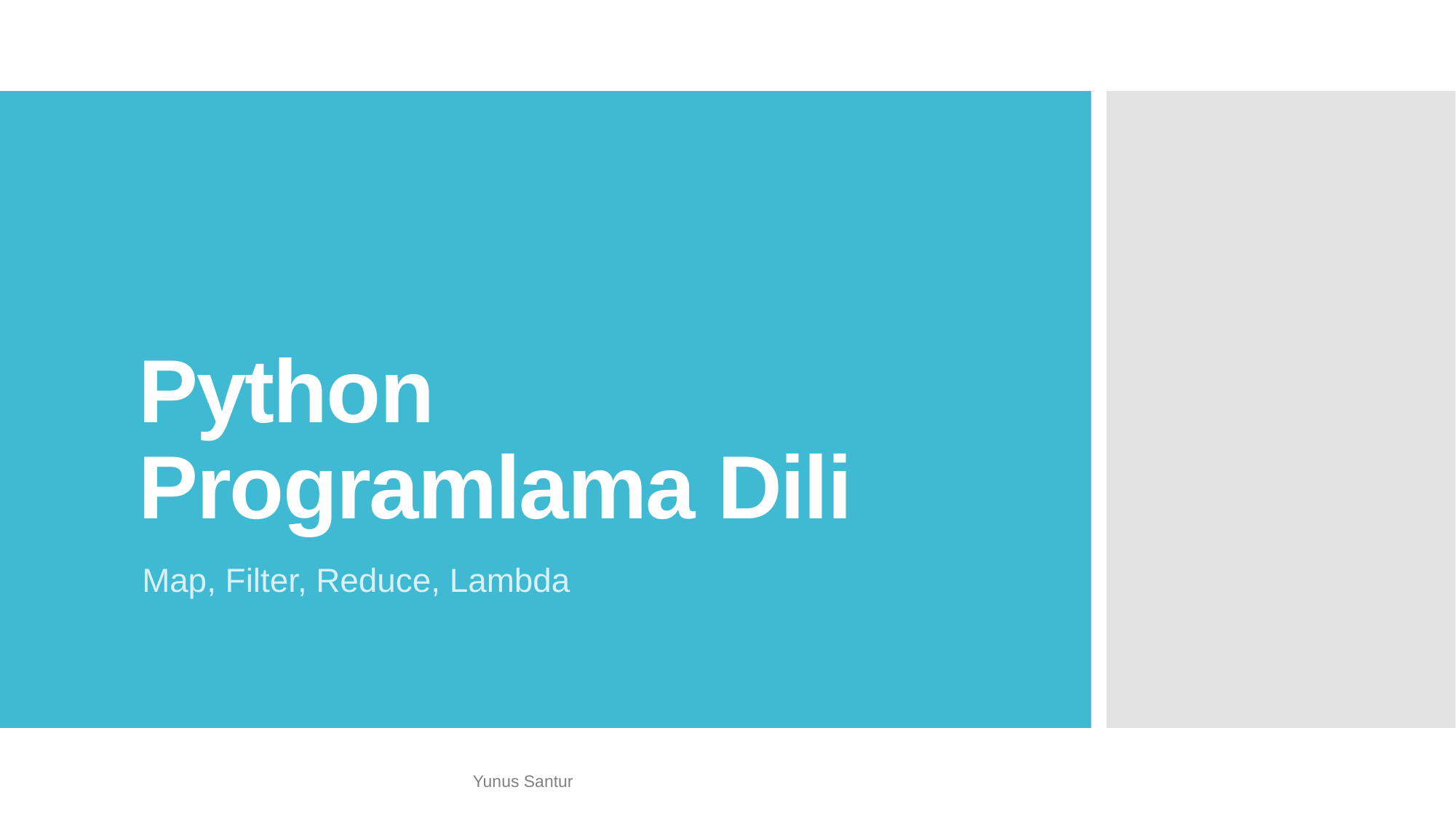

# Python Programlama Dili
Map, Filter, Reduce, Lambda
Yunus Santur